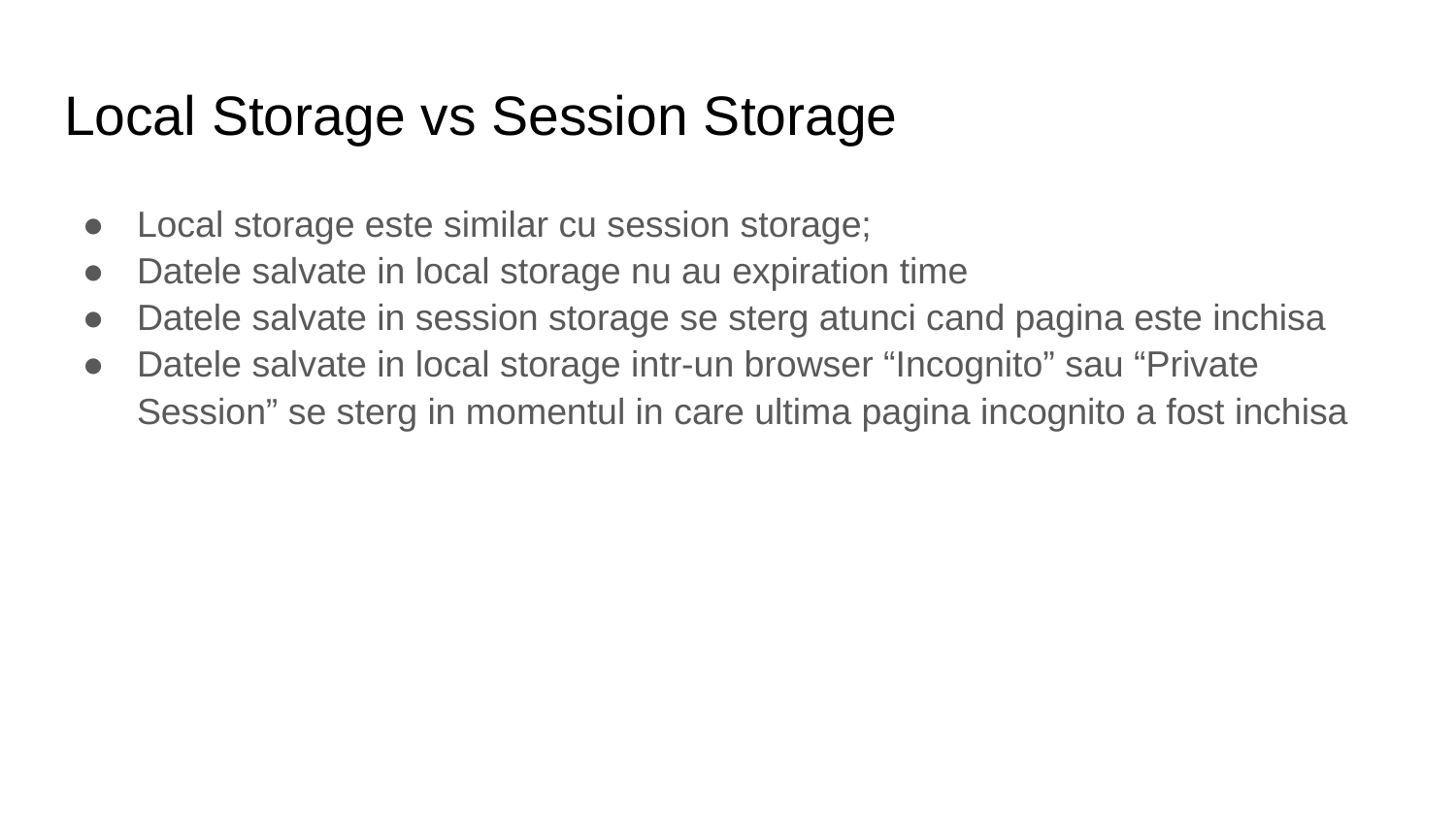

# Local Storage vs Session Storage
Local storage este similar cu session storage;
Datele salvate in local storage nu au expiration time
Datele salvate in session storage se sterg atunci cand pagina este inchisa
Datele salvate in local storage intr-un browser “Incognito” sau “Private Session” se sterg in momentul in care ultima pagina incognito a fost inchisa